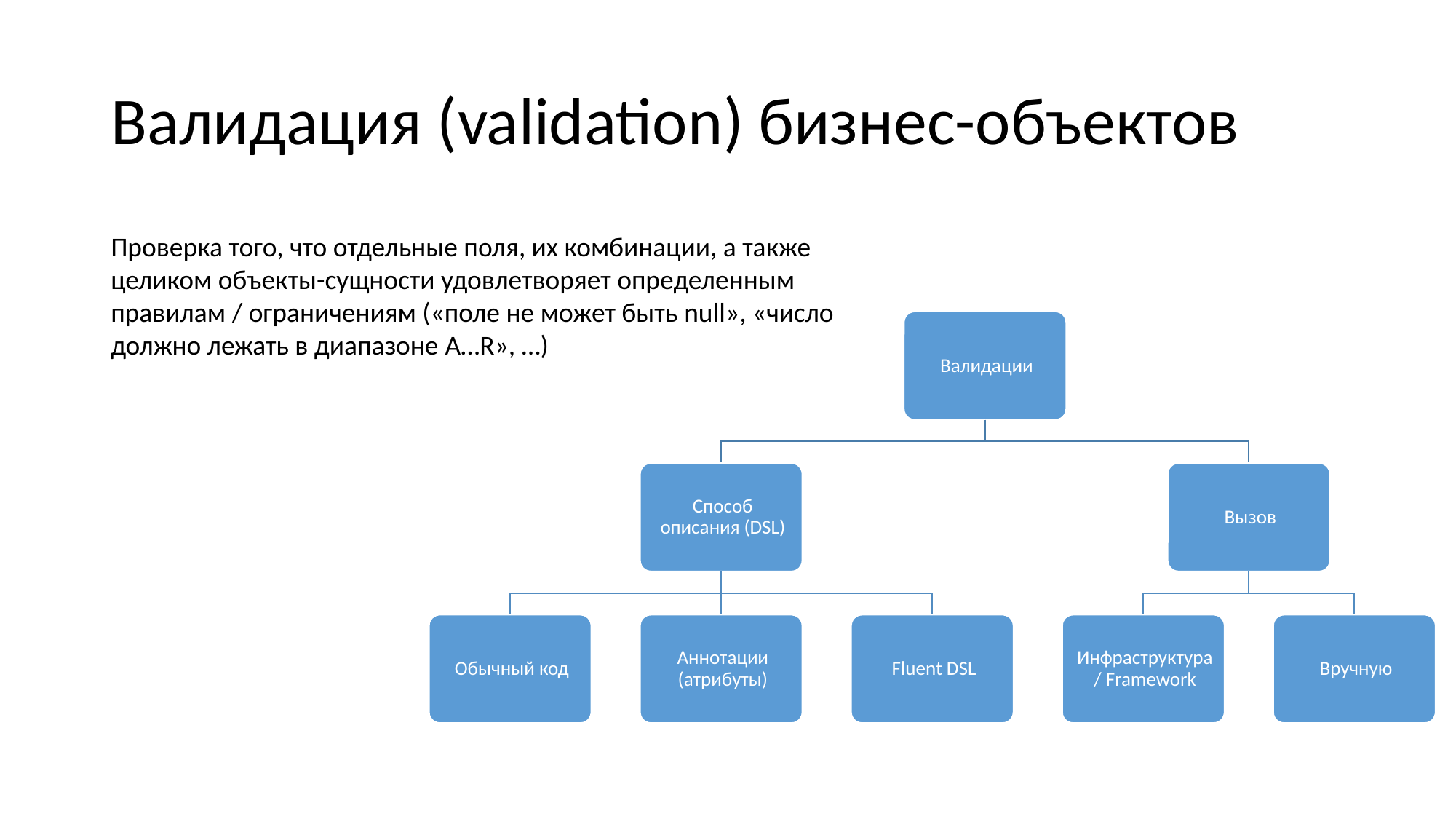

# Валидация (validation) бизнес-объектов
Валидации
Способ описания (DSL)
Обычный код
Аннотации (атрибуты)
Fluent DSL
Вызов
Инфраструктура / Framework
Вручную
Проверка того, что отдельные поля, их комбинации, а также целиком объекты-сущности удовлетворяет определенным правилам / ограничениям («поле не может быть null», «число должно лежать в диапазоне A…R», …)